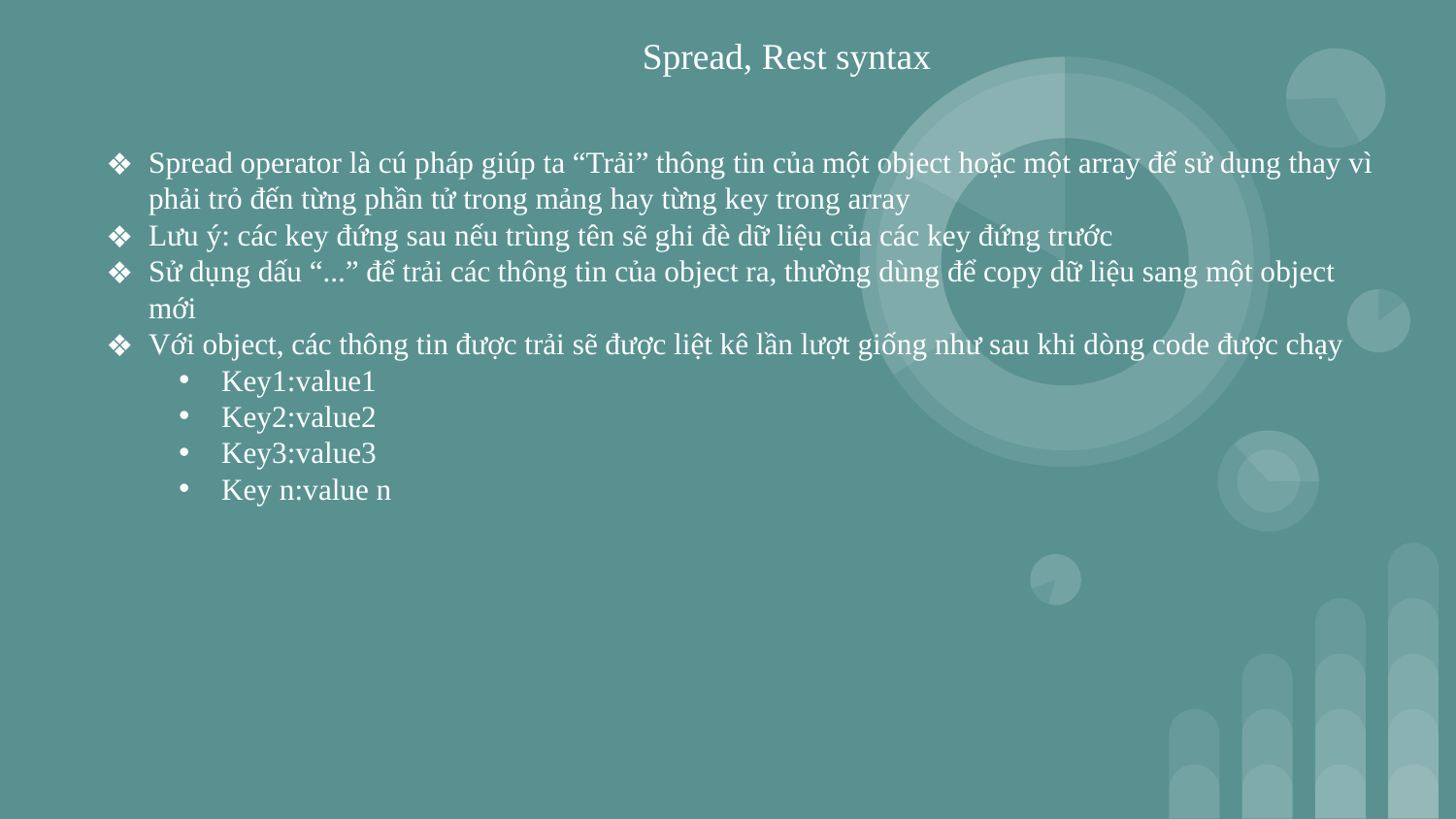

Spread, Rest syntax
# Spread operator là cú pháp giúp ta “Trải” thông tin của một object hoặc một array để sử dụng thay vì phải trỏ đến từng phần tử trong mảng hay từng key trong array
Lưu ý: các key đứng sau nếu trùng tên sẽ ghi đè dữ liệu của các key đứng trước
Sử dụng dấu “...” để trải các thông tin của object ra, thường dùng để copy dữ liệu sang một object mới
Với object, các thông tin được trải sẽ được liệt kê lần lượt giống như sau khi dòng code được chạy
Key1:value1
Key2:value2
Key3:value3
Key n:value n